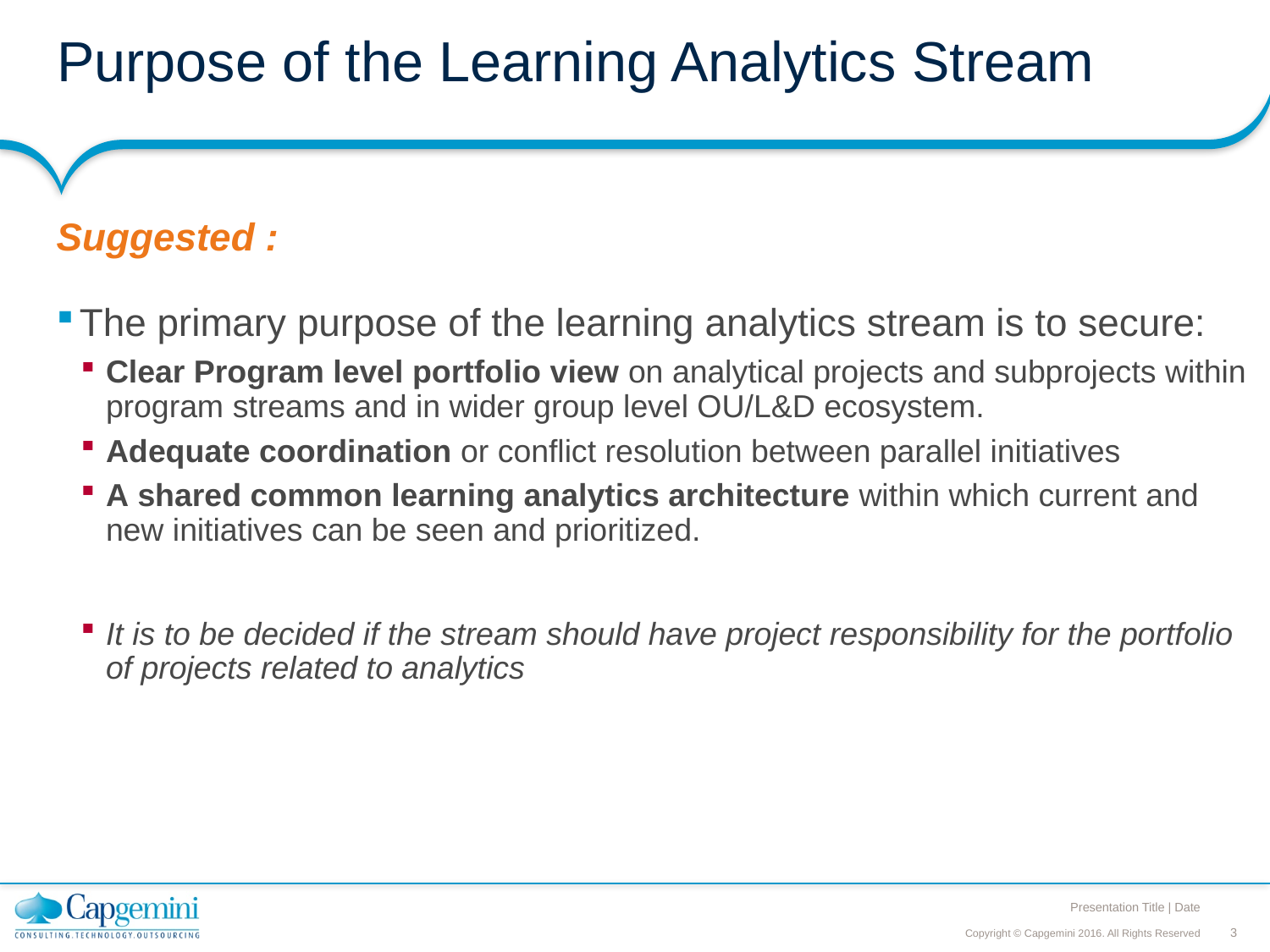

# Purpose of the Learning Analytics Stream
Suggested :
The primary purpose of the learning analytics stream is to secure:
Clear Program level portfolio view on analytical projects and subprojects within program streams and in wider group level OU/L&D ecosystem.
Adequate coordination or conflict resolution between parallel initiatives
A shared common learning analytics architecture within which current and new initiatives can be seen and prioritized.

It is to be decided if the stream should have project responsibility for the portfolio of projects related to analytics